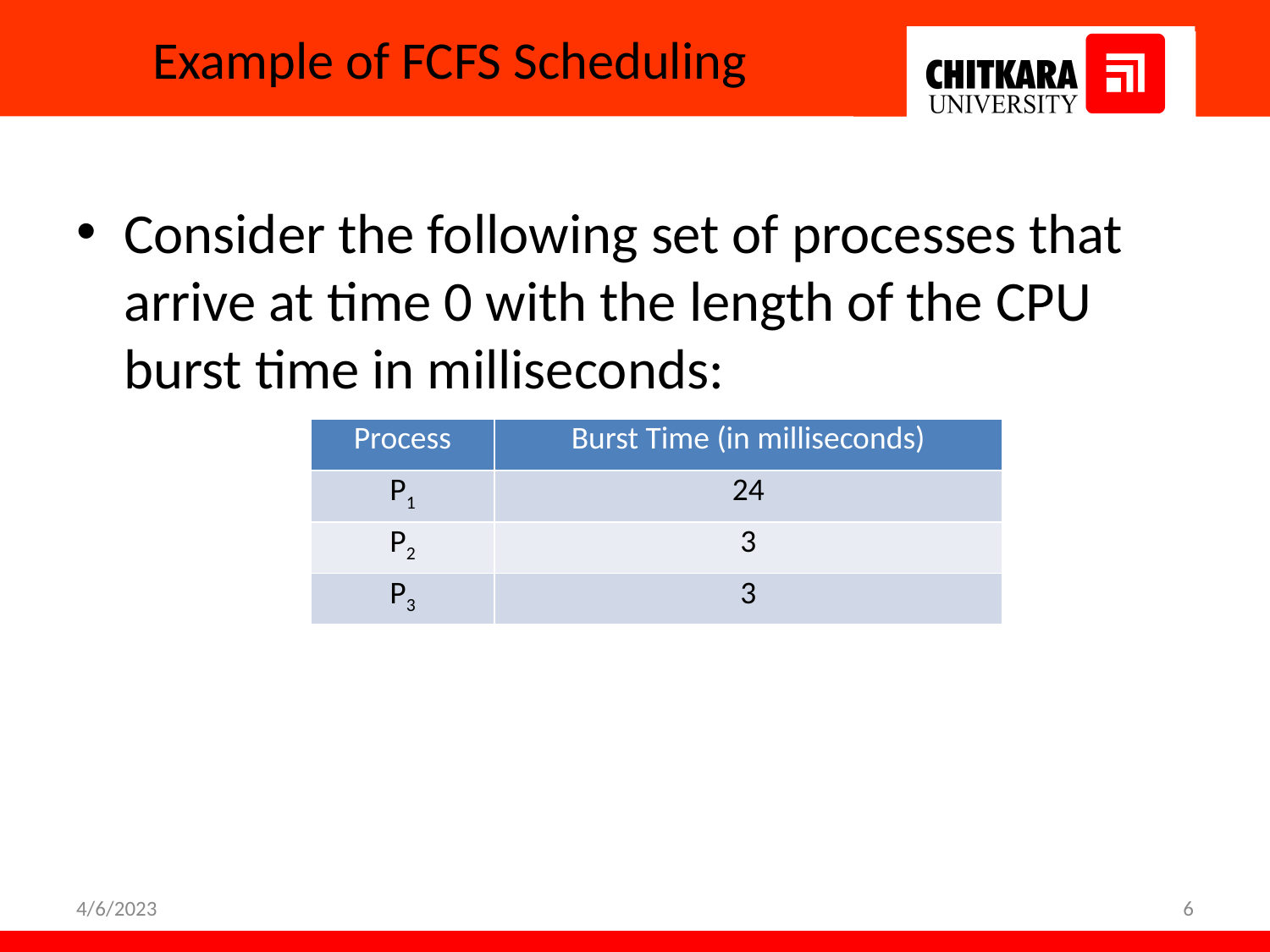

# Example of FCFS Scheduling
Consider the following set of processes that arrive at time 0 with the length of the CPU burst time in milliseconds:

| Process | Burst Time (in milliseconds) |
| --- | --- |
| P1 | 24 |
| P2 | 3 |
| P3 | 3 |
4/6/2023
6